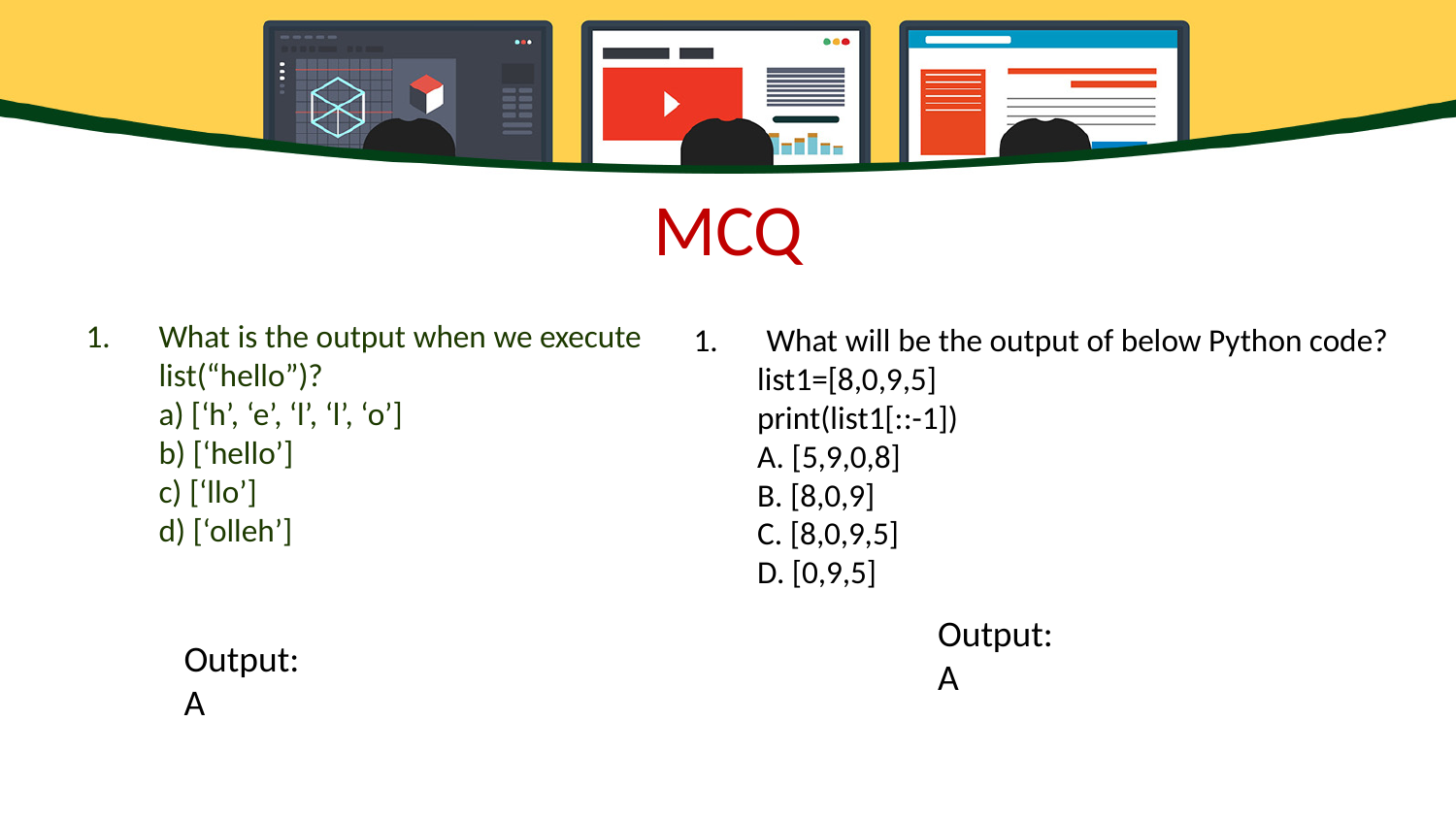

# MCQ
What is the output when we execute list(“hello”)?
a) [‘h’, ‘e’, ‘l’, ‘l’, ‘o’]
b) [‘hello’]
c) [‘llo’]
d) [‘olleh’]
What will be the output of below Python code?
list1=[8,0,9,5]
print(list1[::-1])
A. [5,9,0,8]
B. [8,0,9]
C. [8,0,9,5]
D. [0,9,5]
Output:
A
Output:
A